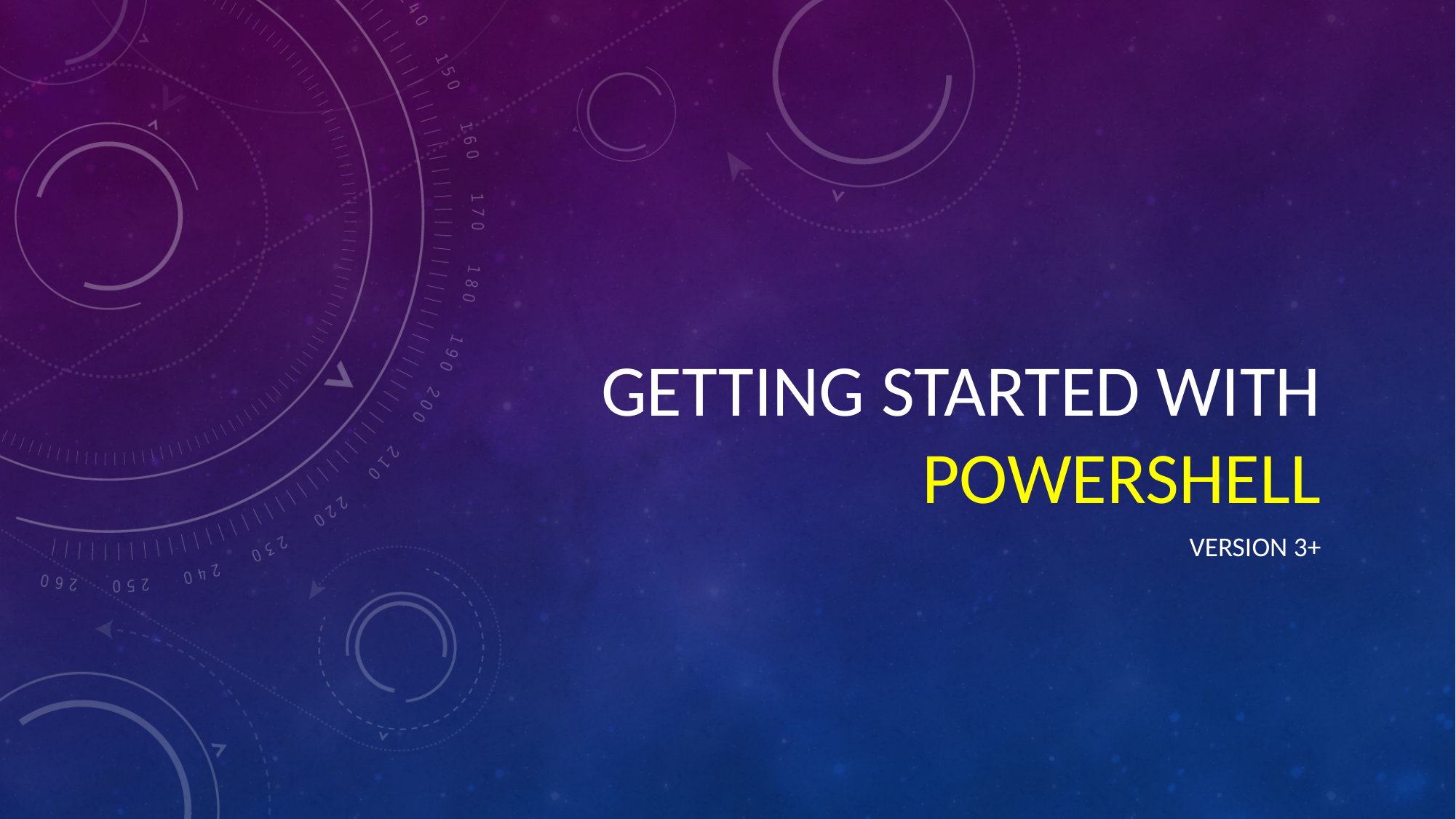

# Getting started with PowerShell
Version 3+